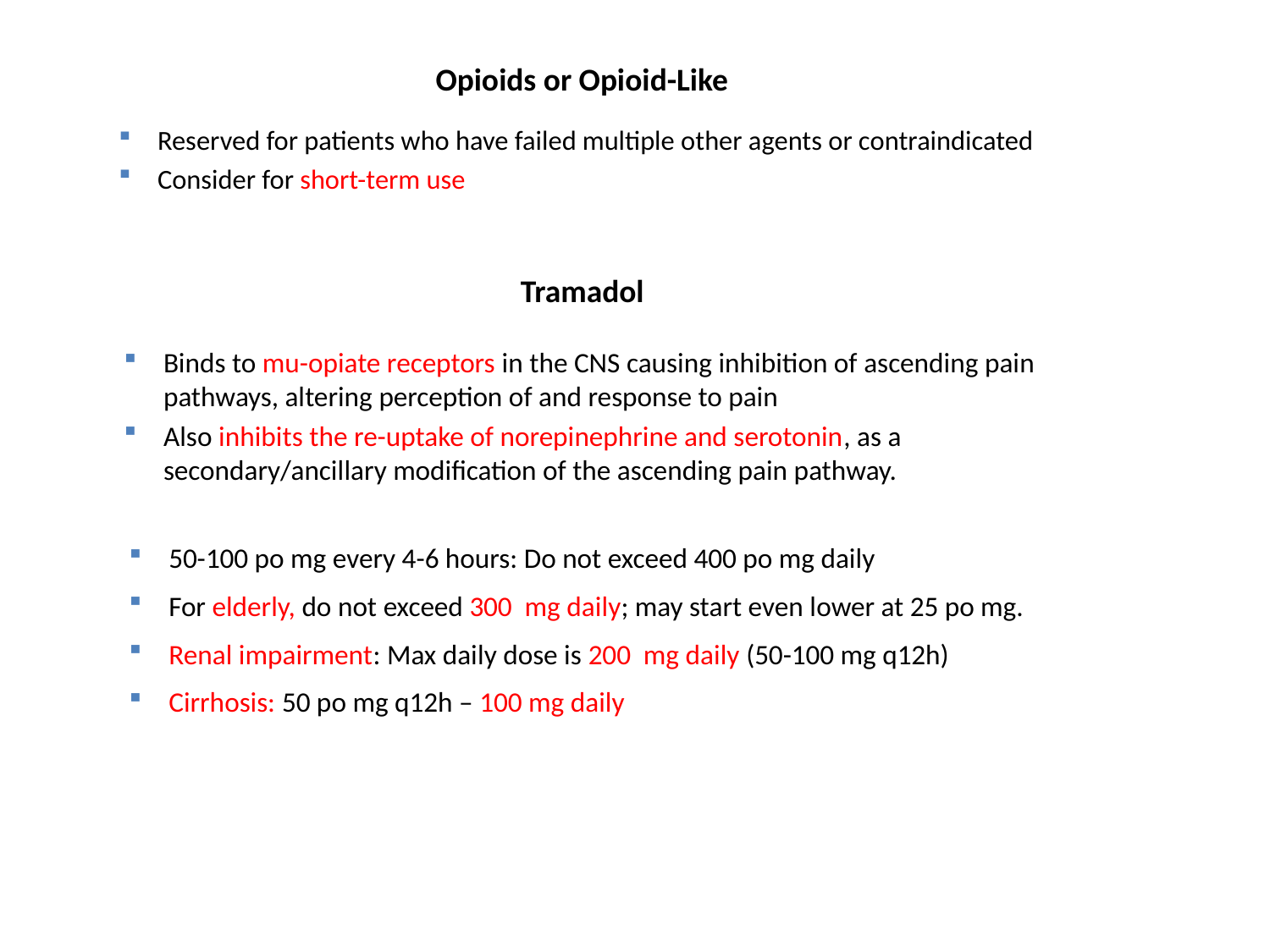

Opioids or Opioid-Like
Reserved for patients who have failed multiple other agents or contraindicated
Consider for short-term use
Tramadol
Binds to mu-opiate receptors in the CNS causing inhibition of ascending pain pathways, altering perception of and response to pain
Also inhibits the re-uptake of norepinephrine and serotonin, as a secondary/ancillary modification of the ascending pain pathway.
50-100 po mg every 4-6 hours: Do not exceed 400 po mg daily
For elderly, do not exceed 300  mg daily; may start even lower at 25 po mg.
Renal impairment: Max daily dose is 200  mg daily (50-100 mg q12h)
Cirrhosis: 50 po mg q12h – 100 mg daily